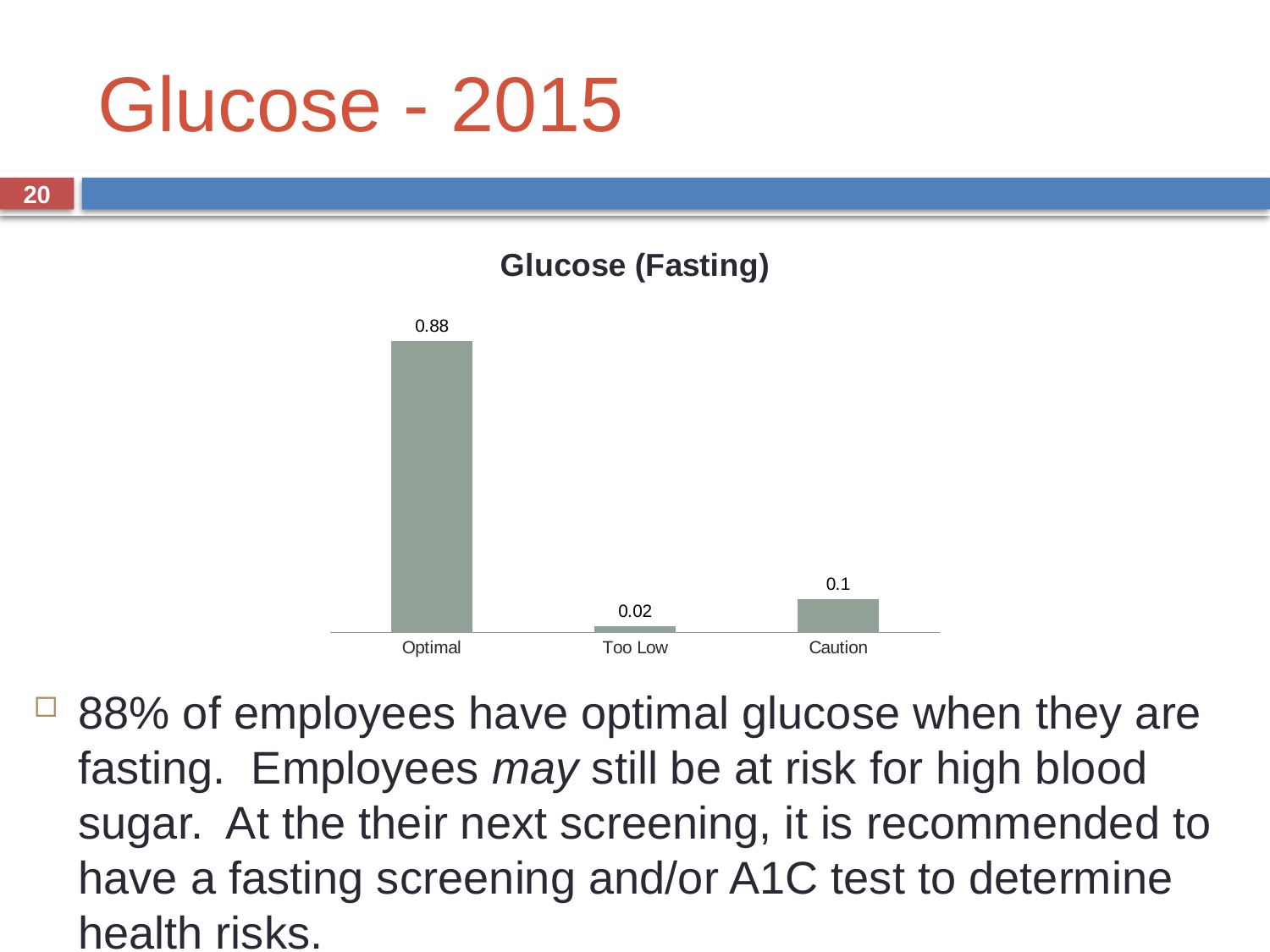

Glucose - 2015
20

### Chart: Glucose (Fasting)

| Category |  |
|---|---|
| Optimal | 0.88 |
| Too Low | 0.02 |
| Caution | 0.1 |
88% of employees have optimal glucose when they are fasting.  Employees may still be at risk for high blood sugar.  At the their next screening, it is recommended to have a fasting screening and/or A1C test to determine health risks.